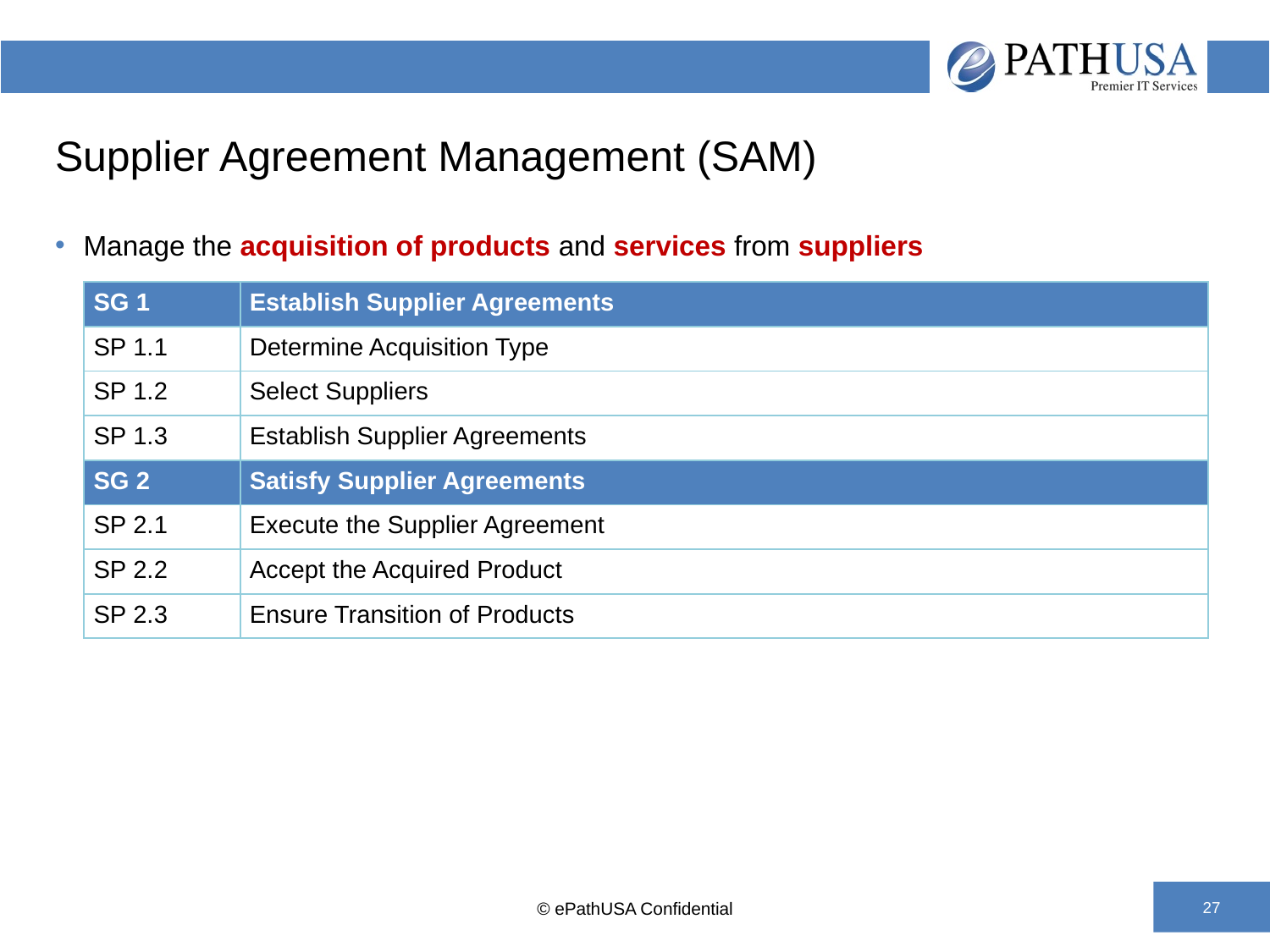

# Supplier Agreement Management (SAM)
Manage the acquisition of products and services from suppliers

| SG 1 | Establish Supplier Agreements |
| --- | --- |
| SP 1.1 | Determine Acquisition Type |
| SP 1.2 | Select Suppliers |
| SP 1.3 | Establish Supplier Agreements |
| SG 2 | Satisfy Supplier Agreements |
| SP 2.1 | Execute the Supplier Agreement |
| SP 2.2 | Accept the Acquired Product |
| SP 2.3 | Ensure Transition of Products |
© ePathUSA Confidential